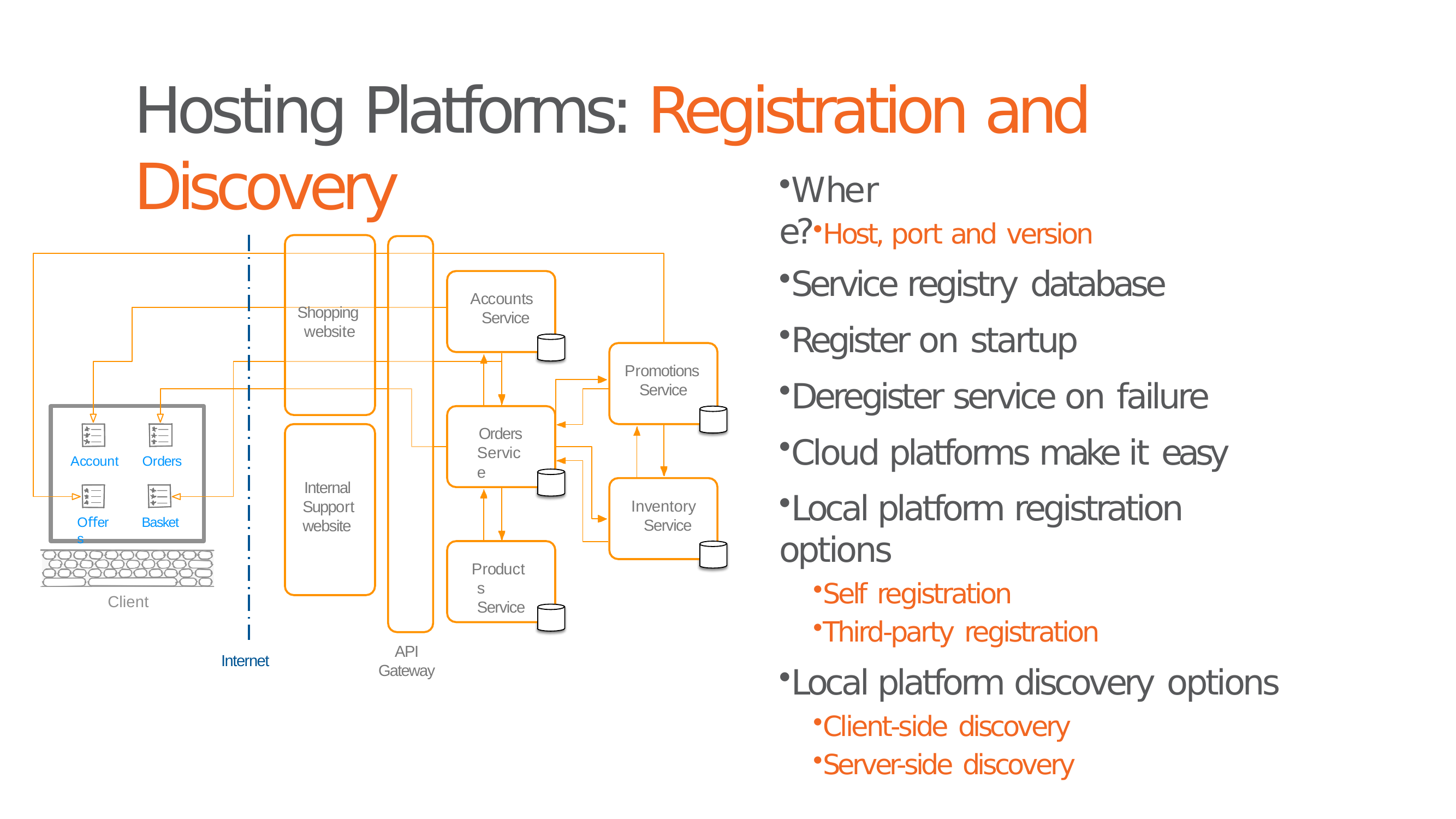

# Hosting Platforms: Registration and Discovery
Where?
Host, port and version
Service registry database
Register on startup
Deregister service on failure
Cloud platforms make it easy
Local platform registration options
Self registration
Third-party registration
Local platform discovery options
Client-side discovery
Server-side discovery

Accounts  Service
Shopping

website

Promotions  Service

Orders  Service

Account
Orders

Internal  Support  website

Inventory  Service

Offers
Basket

Products  Service
Client

API
Gateway
Internet